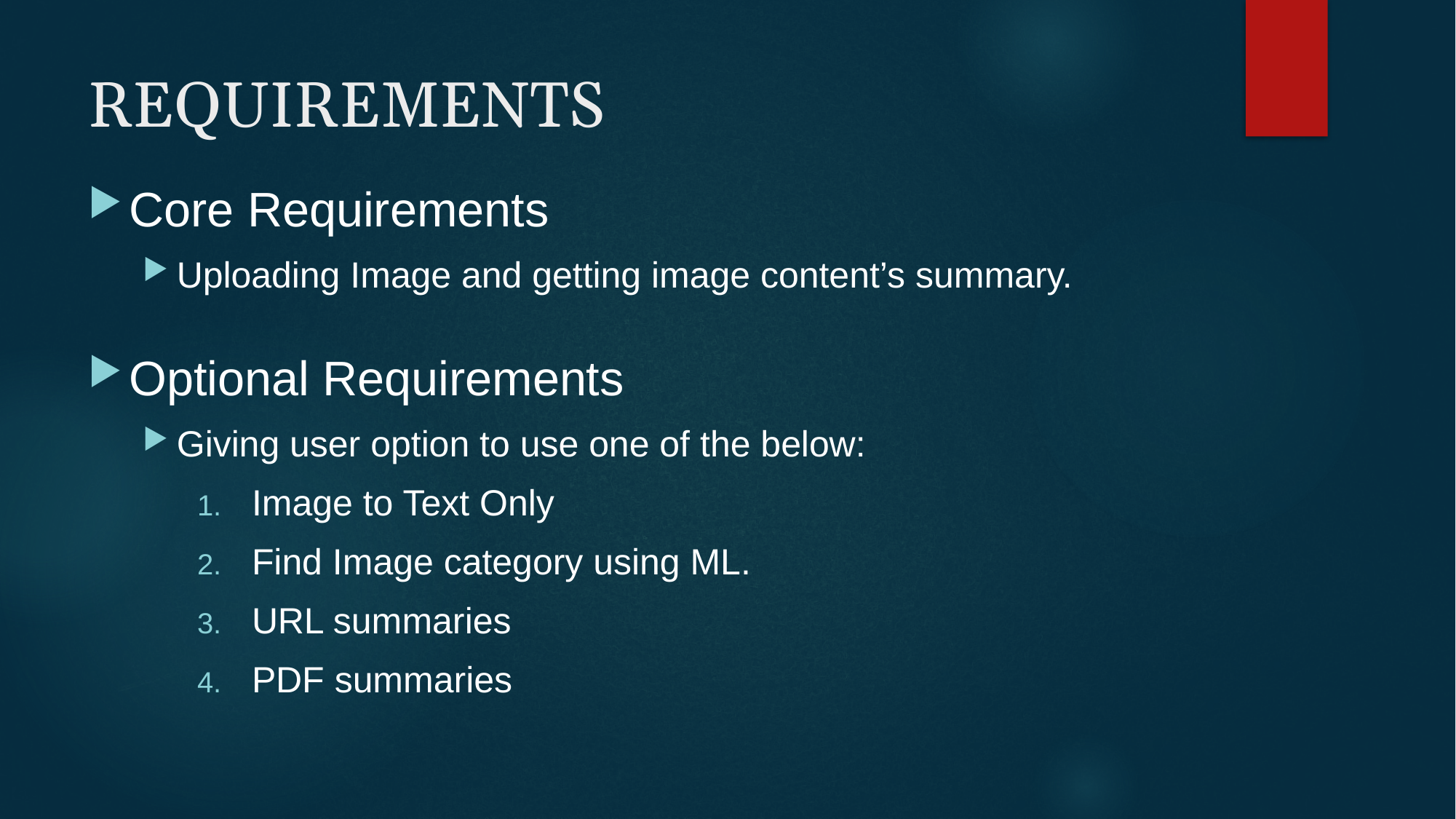

# REQUIREMENTS
Core Requirements
Uploading Image and getting image content’s summary.

Optional Requirements
Giving user option to use one of the below:
Image to Text Only
Find Image category using ML.
URL summaries
PDF summaries